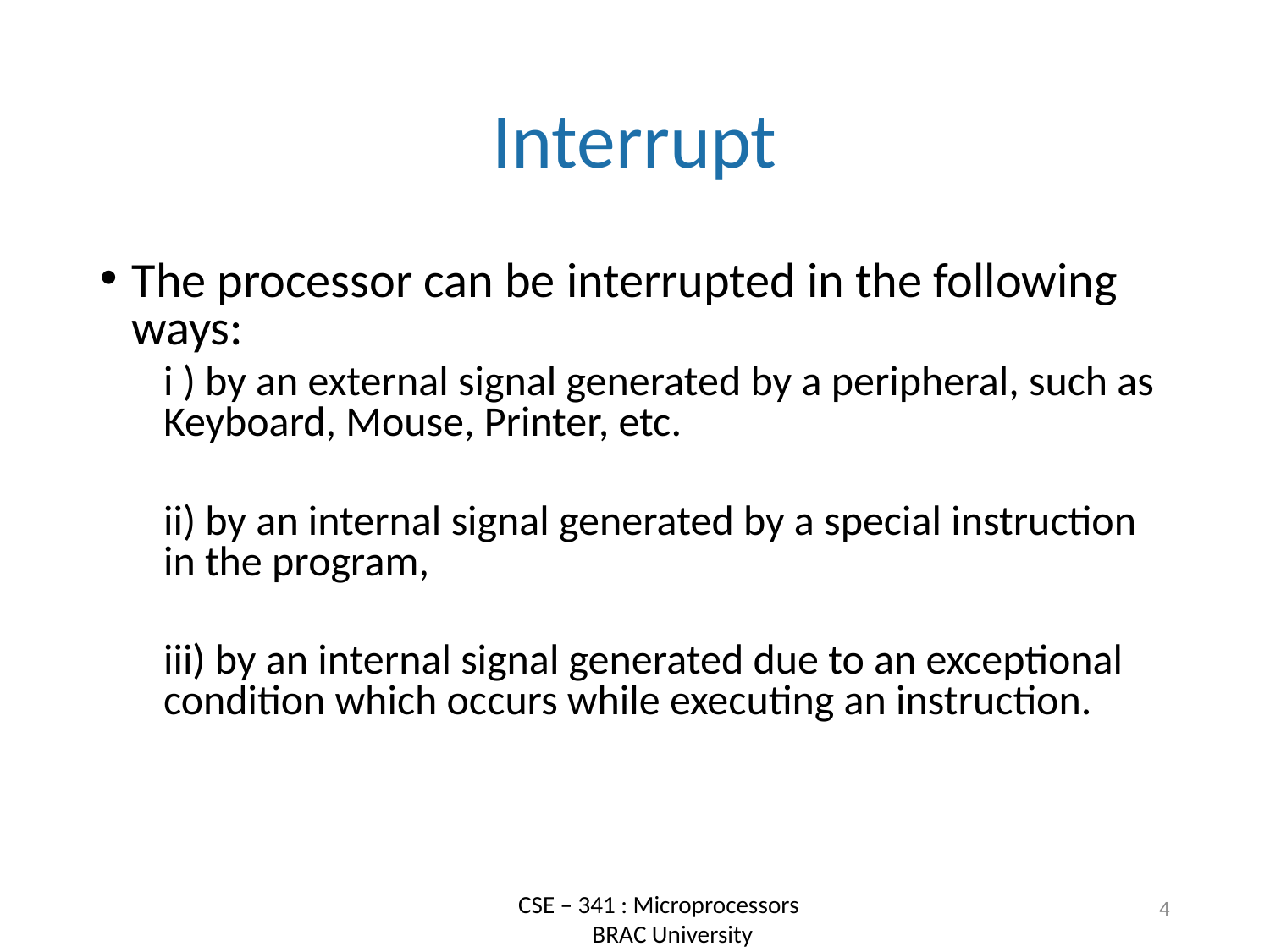

# Interrupt
The processor can be interrupted in the following ways:
i ) by an external signal generated by a peripheral, such as Keyboard, Mouse, Printer, etc.

ii) by an internal signal generated by a special instruction in the program,

iii) by an internal signal generated due to an exceptional condition which occurs while executing an instruction.

CSE – 341 : Microprocessors
    BRAC University
4